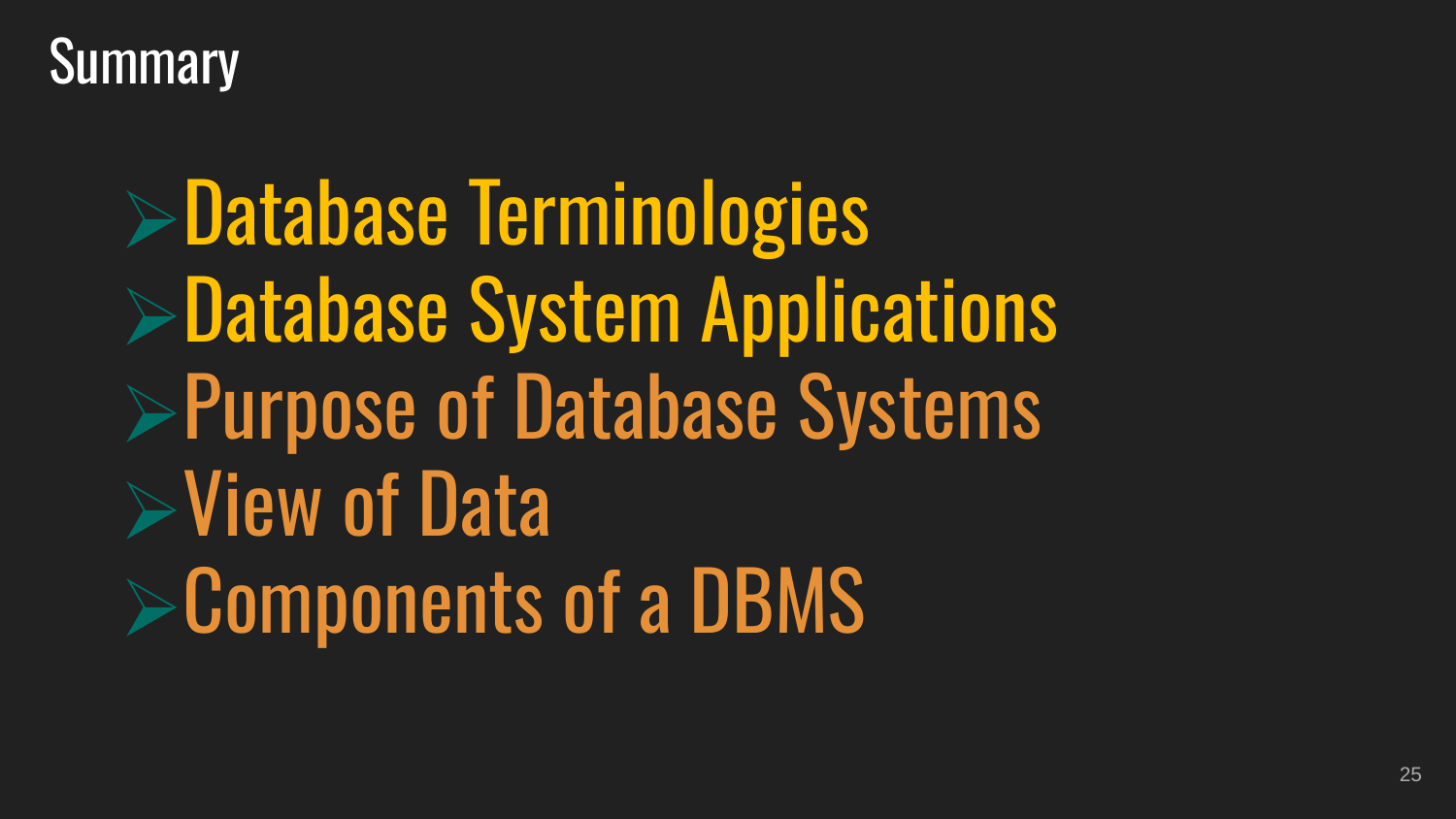

# Summary
Database Terminologies
Database System Applications
Purpose of Database Systems
View of Data
Components of a DBMS

25